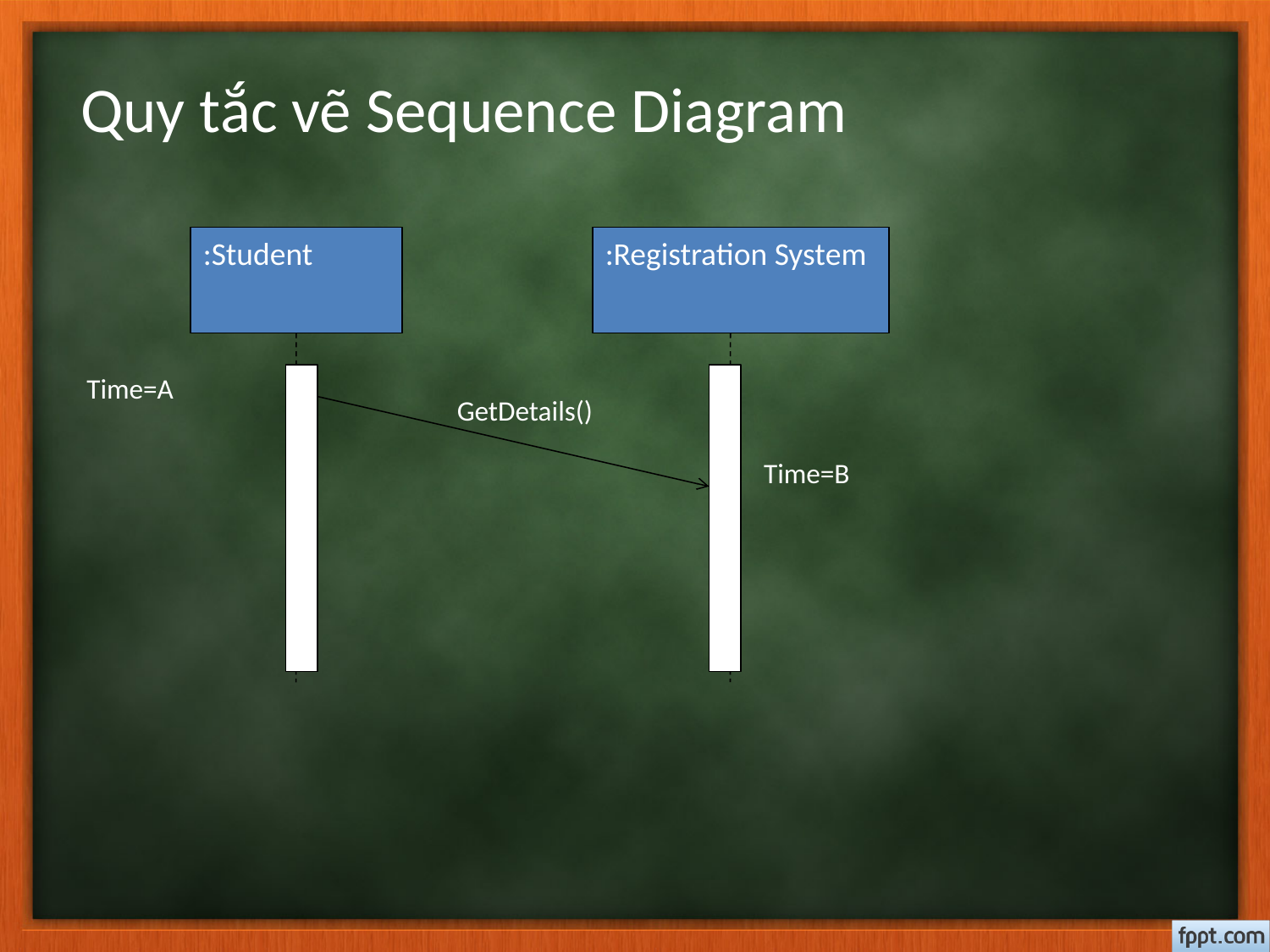

# Quy tắc vẽ Sequence Diagram
:Student
:Registration System
Time=A

GetDetails()
Time=B